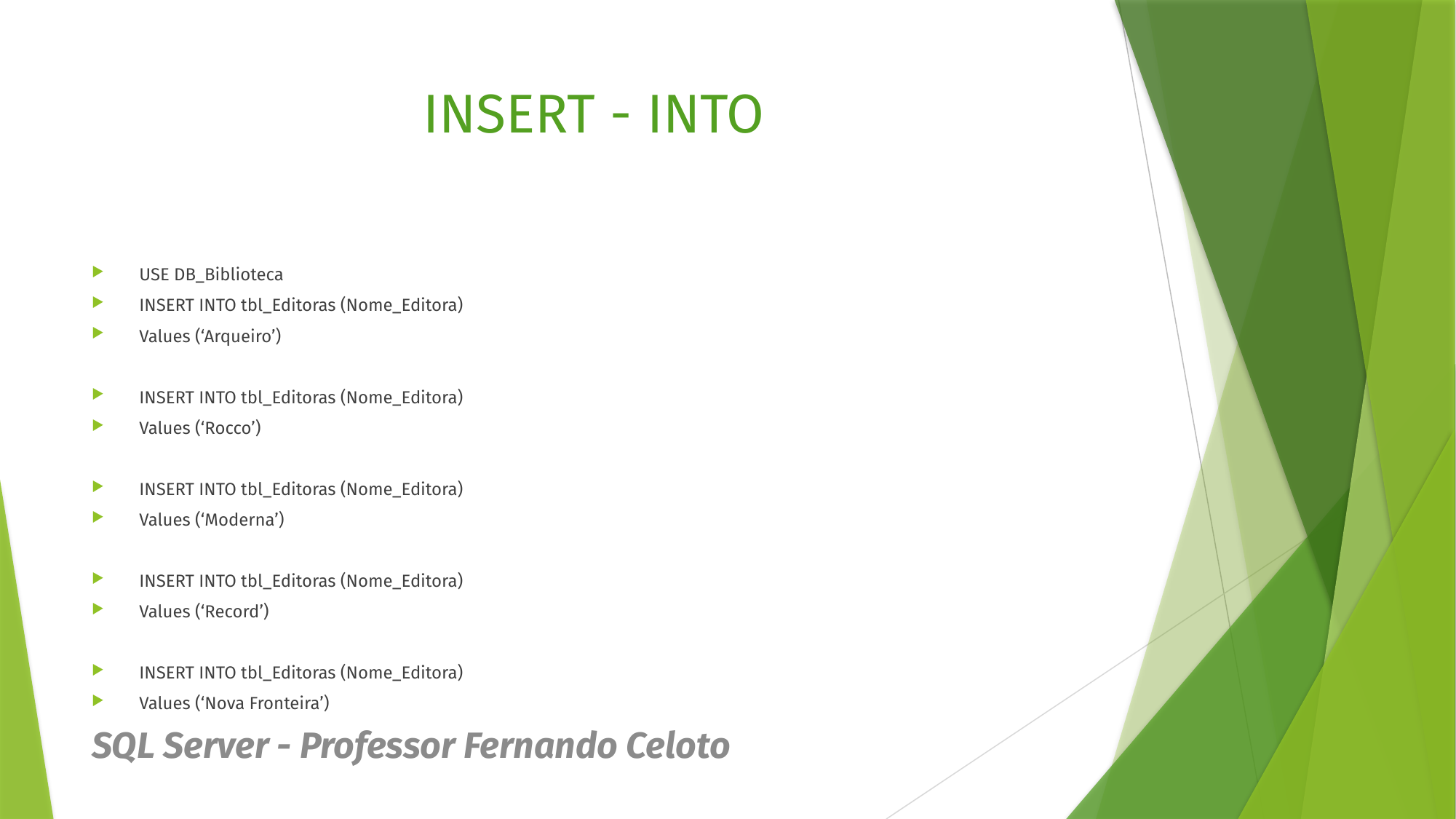

# INSERT - INTO
USE DB_Biblioteca
INSERT INTO tbl_Editoras (Nome_Editora)
Values (‘Arqueiro’)

INSERT INTO tbl_Editoras (Nome_Editora)
Values (‘Rocco’)

INSERT INTO tbl_Editoras (Nome_Editora)
Values (‘Moderna’)

INSERT INTO tbl_Editoras (Nome_Editora)
Values (‘Record’)

INSERT INTO tbl_Editoras (Nome_Editora)
Values (‘Nova Fronteira’)

SQL Server - Professor Fernando Celoto